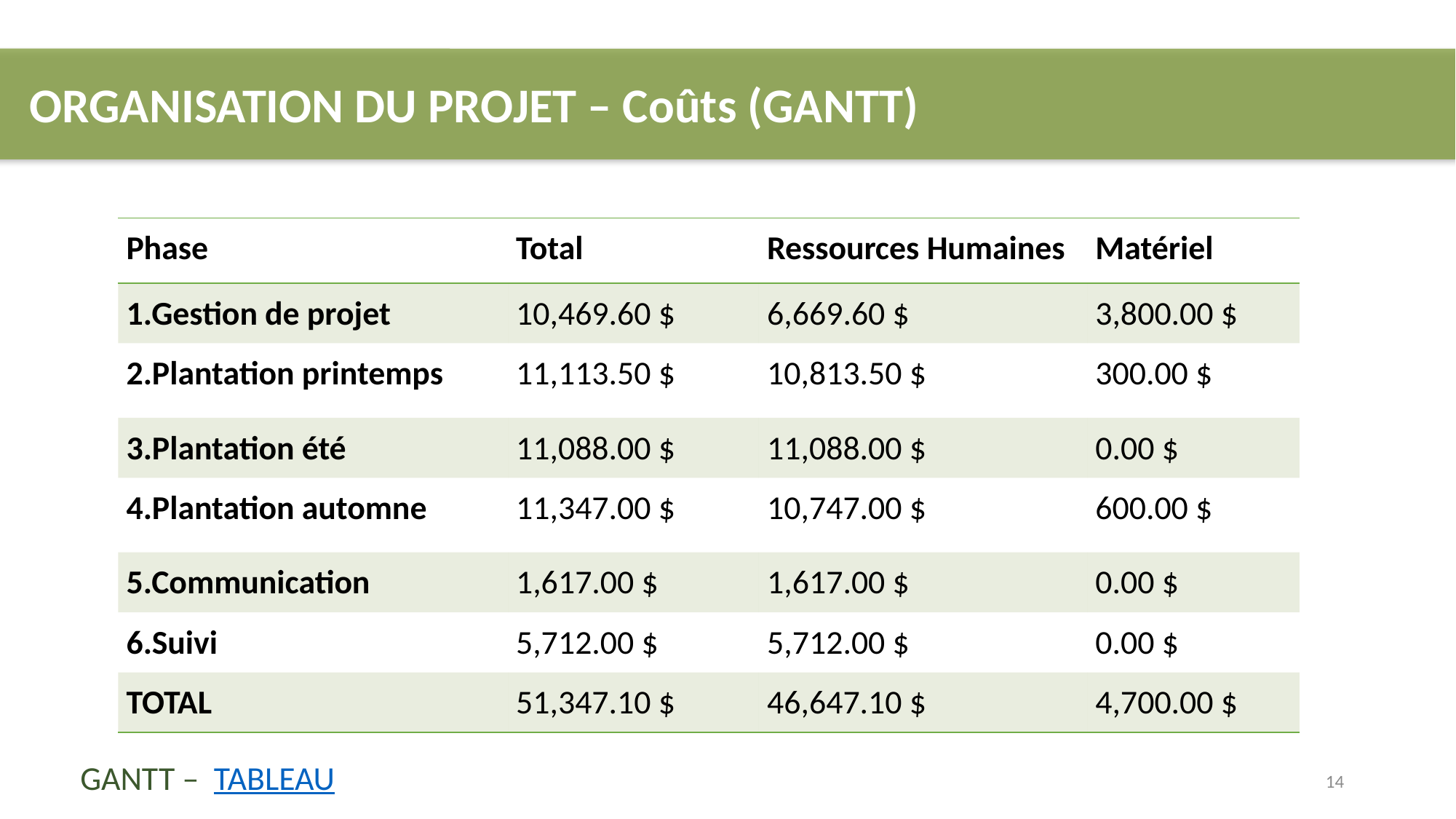

ORGANISATION DU PROJET – Coûts (GANTT)
| Phase | Total | Ressources Humaines | Matériel |
| --- | --- | --- | --- |
| 1.Gestion de projet | 10,469.60 $ | 6,669.60 $ | 3,800.00 $ |
| 2.Plantation printemps | 11,113.50 $ | 10,813.50 $ | 300.00 $ |
| 3.Plantation été | 11,088.00 $ | 11,088.00 $ | 0.00 $ |
| 4.Plantation automne | 11,347.00 $ | 10,747.00 $ | 600.00 $ |
| 5.Communication | 1,617.00 $ | 1,617.00 $ | 0.00 $ |
| 6.Suivi | 5,712.00 $ | 5,712.00 $ | 0.00 $ |
| TOTAL | 51,347.10 $ | 46,647.10 $ | 4,700.00 $ |
GANTT –  TABLEAU
14